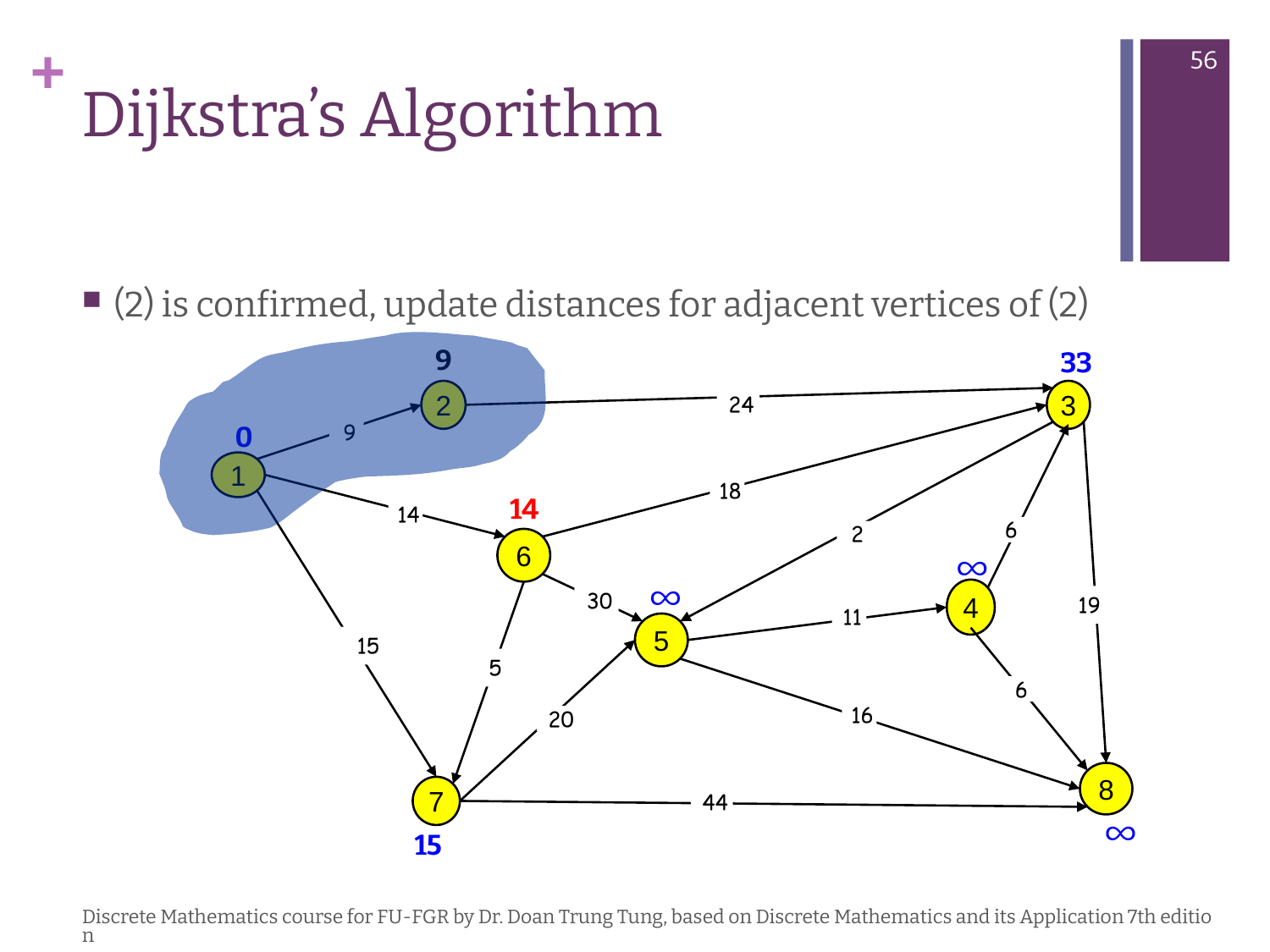

56
# Dijkstra’s Algorithm
(2) is confirmed, update distances for adjacent vertices of (2)

 9
33
2
3
 24
0
 9
1
 18
14
 14
 6
 2
6
∞
∞
4
 19
 30
 11
5
 15
 5
 6
 16
 20
8
7
 44
∞
15
Discrete Mathematics course for FU-FGR by Dr. Doan Trung Tung, based on Discrete Mathematics and its Application 7th edition